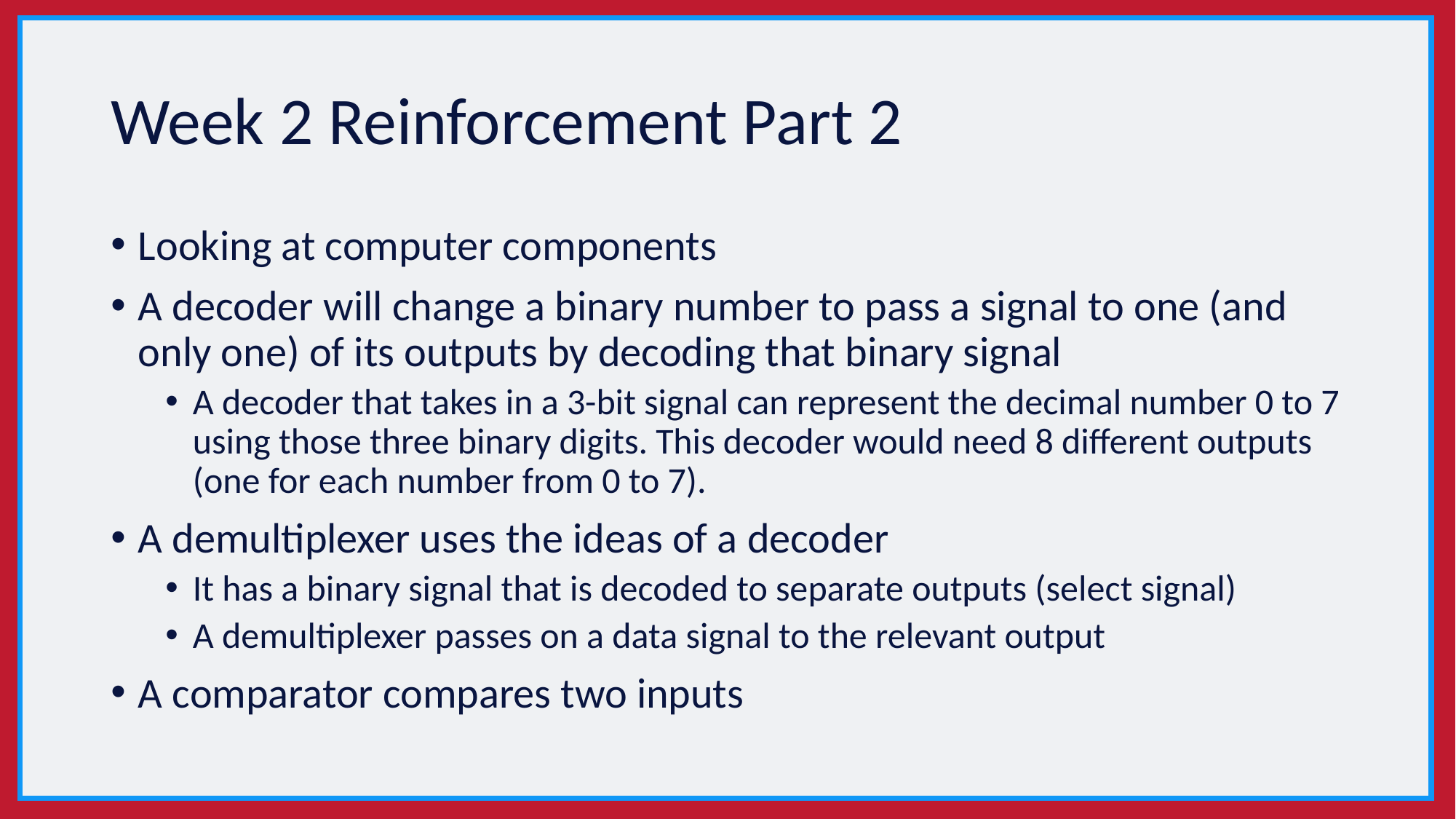

# Week 2 Reinforcement Part 2
Looking at computer components
A decoder will change a binary number to pass a signal to one (and only one) of its outputs by decoding that binary signal
A decoder that takes in a 3-bit signal can represent the decimal number 0 to 7 using those three binary digits. This decoder would need 8 different outputs (one for each number from 0 to 7).
A demultiplexer uses the ideas of a decoder
It has a binary signal that is decoded to separate outputs (select signal)
A demultiplexer passes on a data signal to the relevant output
A comparator compares two inputs